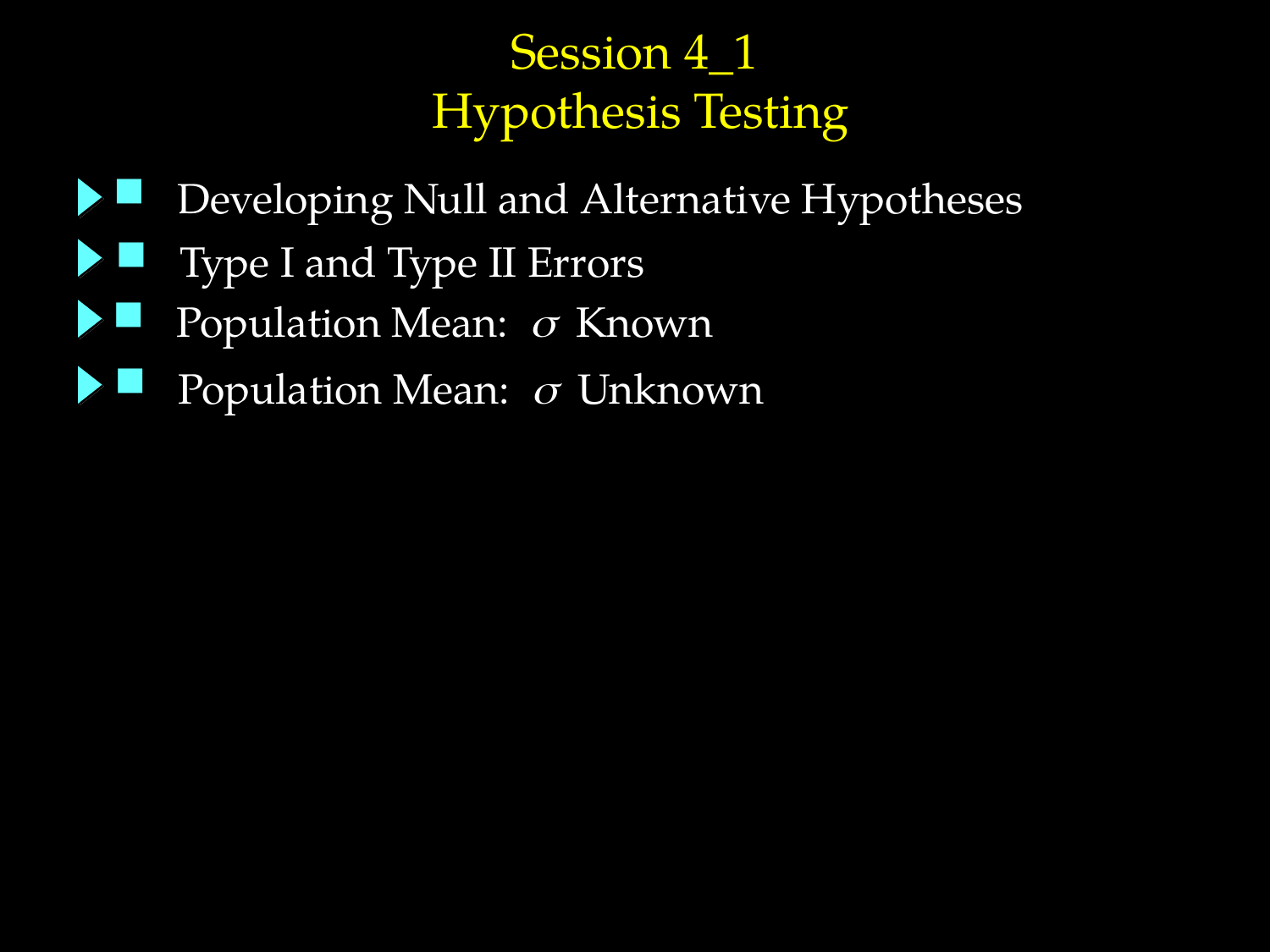

# Session 4_1 Hypothesis Testing
   Developing Null and Alternative Hypotheses

   Type I and Type II Errors

   Population Mean:  σ  Known

   Population Mean:  σ  Unknown